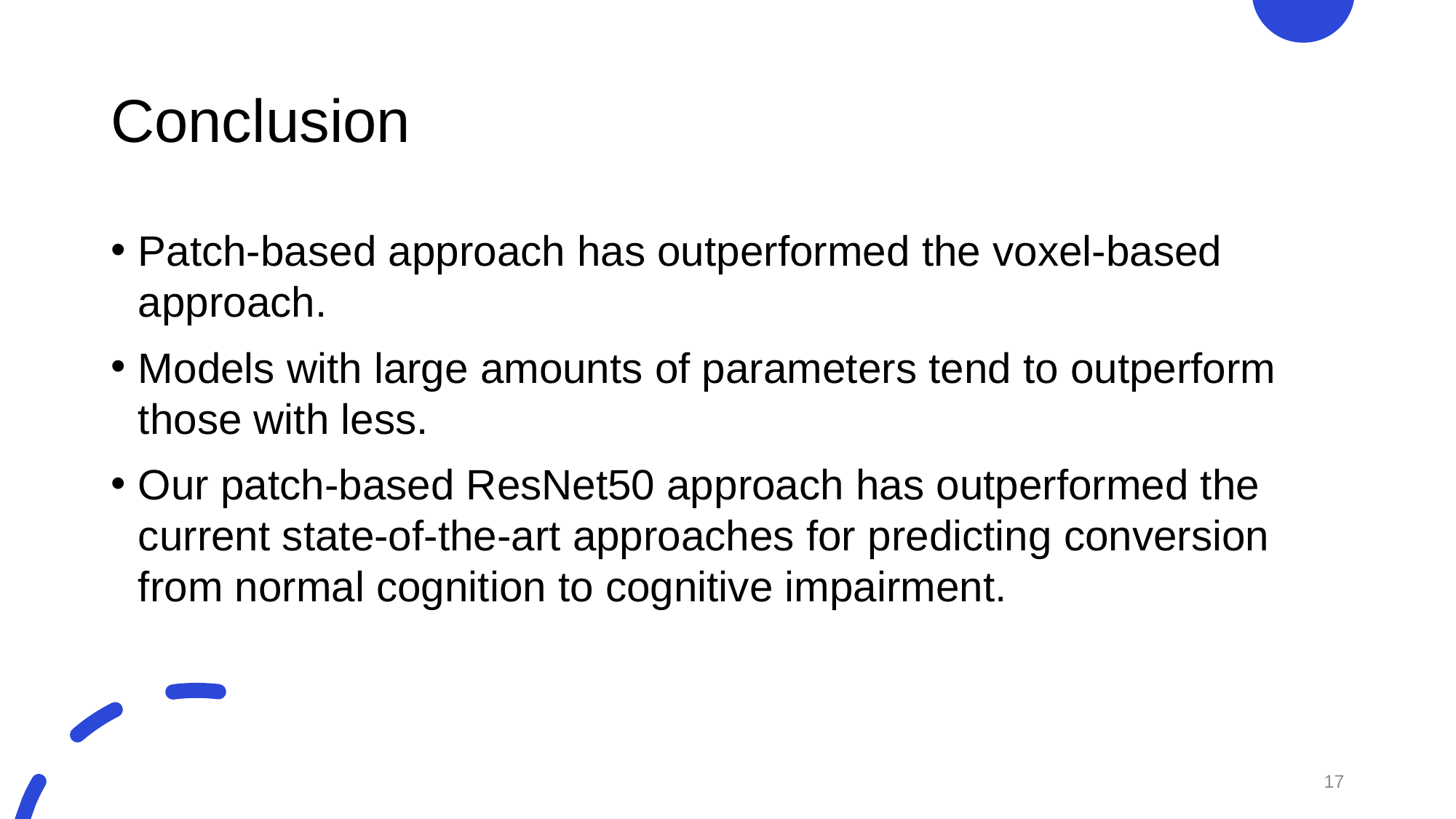

# Conclusion
Patch-based approach has outperformed the voxel-based approach.
Models with large amounts of parameters tend to outperform those with less.
Our patch-based ResNet50 approach has outperformed the current state-of-the-art approaches for predicting conversion from normal cognition to cognitive impairment.
17